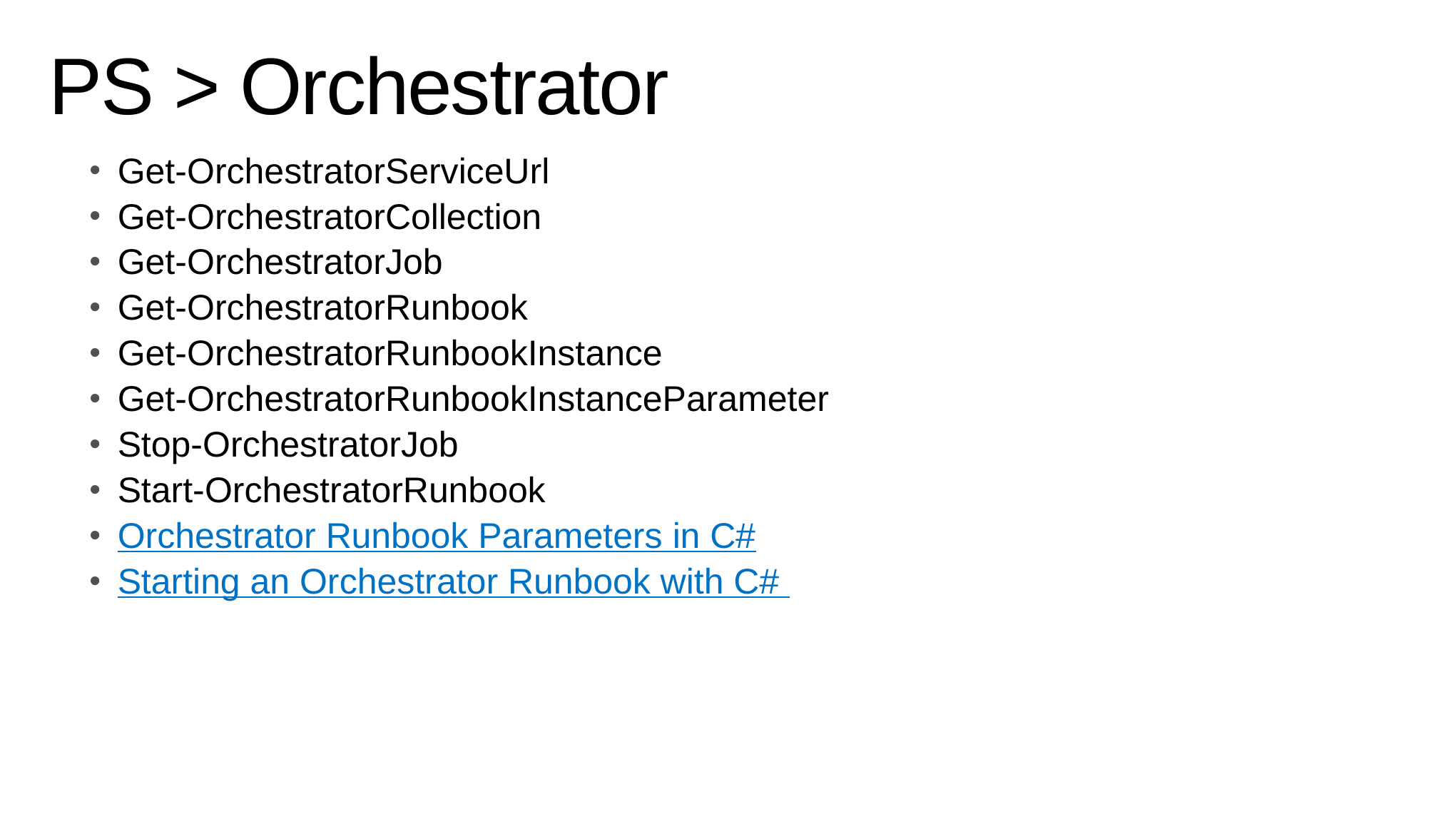

# PS > Orchestrator
Get-OrchestratorServiceUrl
Get-OrchestratorCollection
Get-OrchestratorJob
Get-OrchestratorRunbook
Get-OrchestratorRunbookInstance
Get-OrchestratorRunbookInstanceParameter
Stop-OrchestratorJob
Start-OrchestratorRunbook
Orchestrator Runbook Parameters in C#
Starting an Orchestrator Runbook with C#